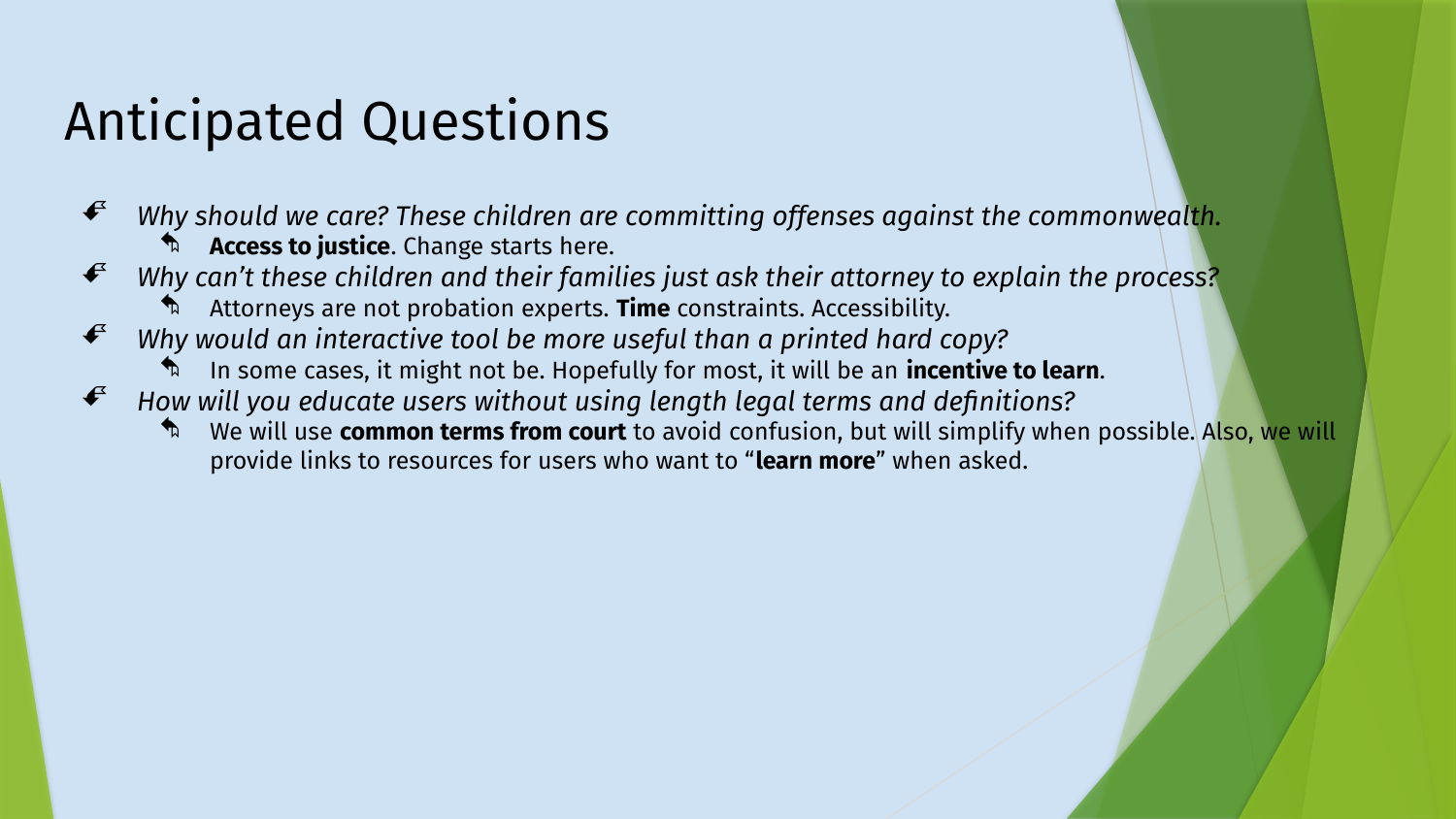

# Anticipated Questions
Why should we care? These children are committing offenses against the commonwealth.
Access to justice. Change starts here.
Why can’t these children and their families just ask their attorney to explain the process?
Attorneys are not probation experts. Time constraints. Accessibility.
Why would an interactive tool be more useful than a printed hard copy?
In some cases, it might not be. Hopefully for most, it will be an incentive to learn.
How will you educate users without using length legal terms and definitions?
We will use common terms from court to avoid confusion, but will simplify when possible. Also, we will provide links to resources for users who want to “learn more” when asked.